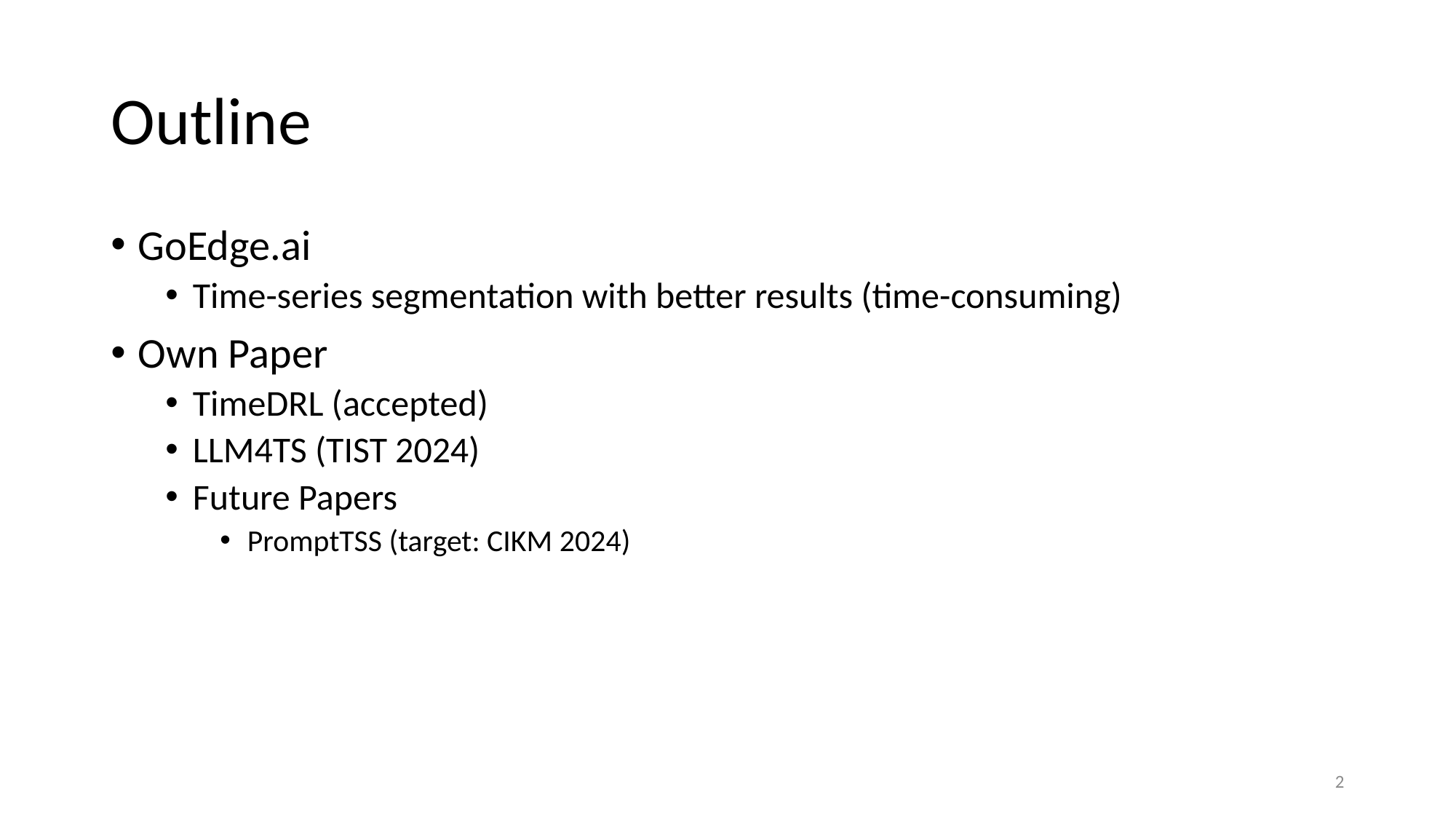

# Outline
GoEdge.ai
Time-series segmentation with better results (time-consuming)
Own Paper
TimeDRL (accepted)
LLM4TS (TIST 2024)
Future Papers
PromptTSS (target: CIKM 2024)
2